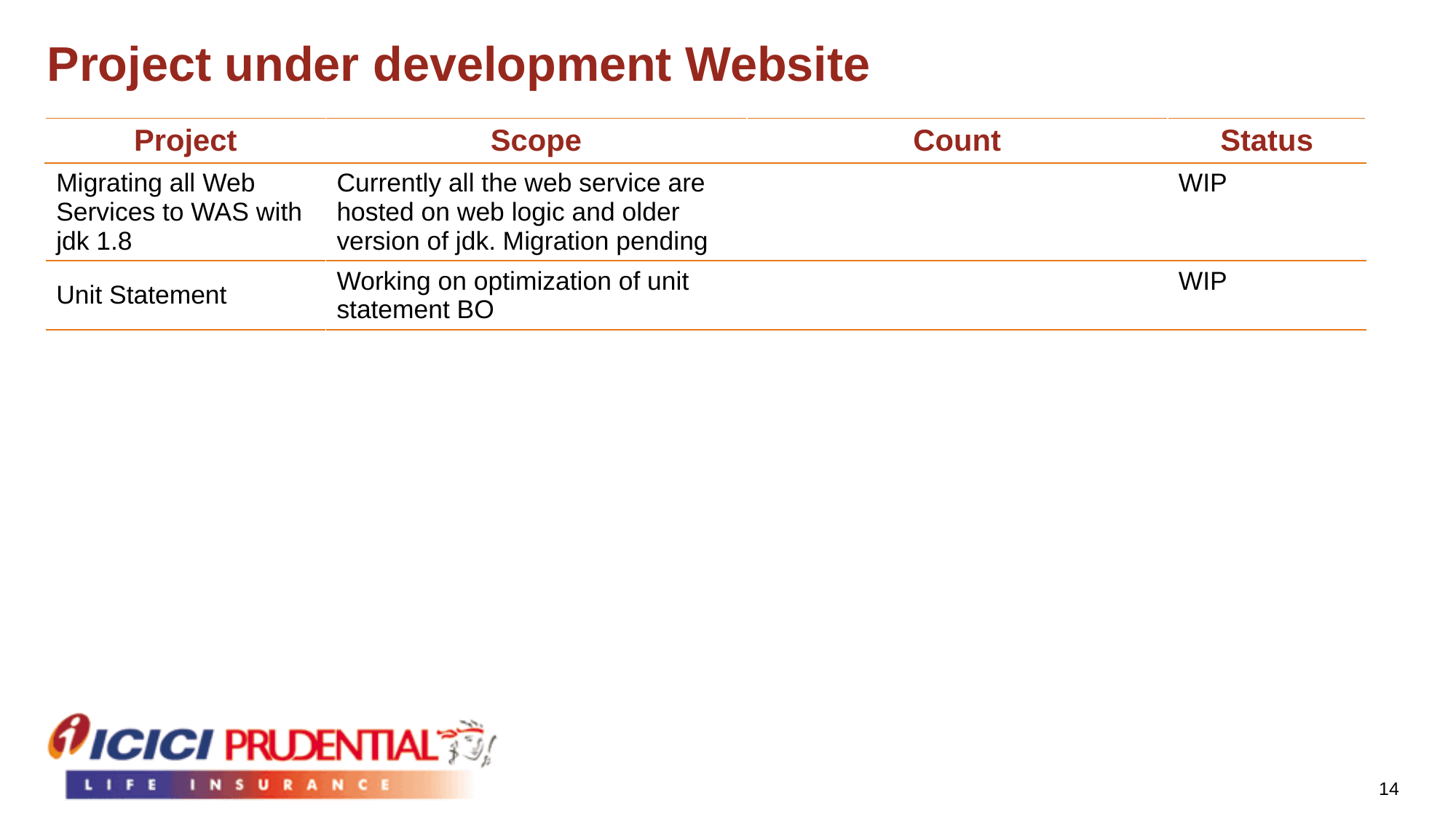

Project under development Website
| Project | Scope | Count | Status |
| --- | --- | --- | --- |
| Migrating all Web Services to WAS with jdk 1.8 | Currently all the web service are hosted on web logic and older version of jdk. Migration pending |  | WIP |
| Unit Statement | Working on optimization of unit statement BO |  | WIP |
14